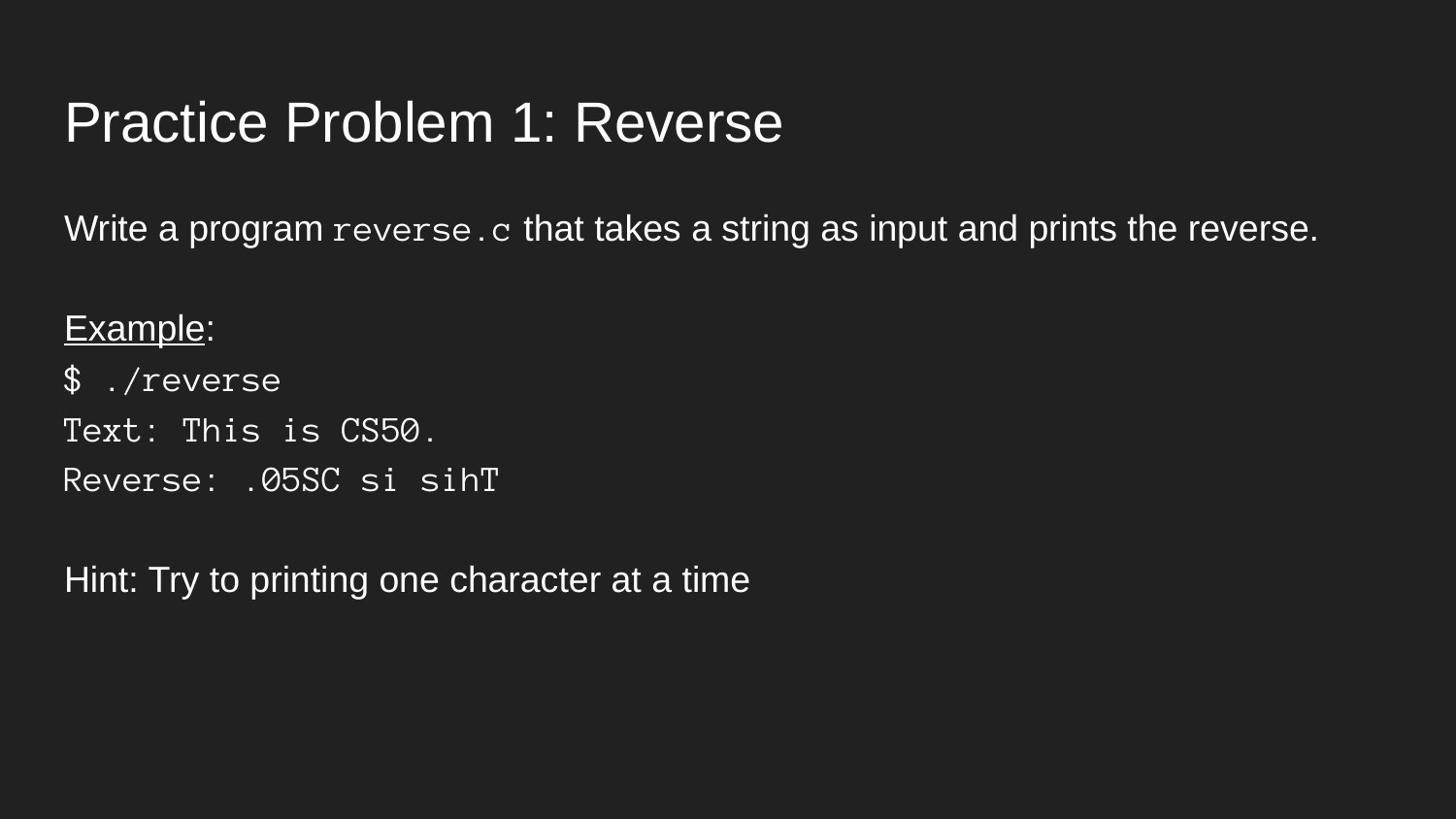

# Practice Problem 1: Reverse
Write a program reverse.c that takes a string as input and prints the reverse.

Example:
$ ./reverse
Text: This is CS50.
Reverse: .05SC si sihT

Hint: Try to printing one character at a time